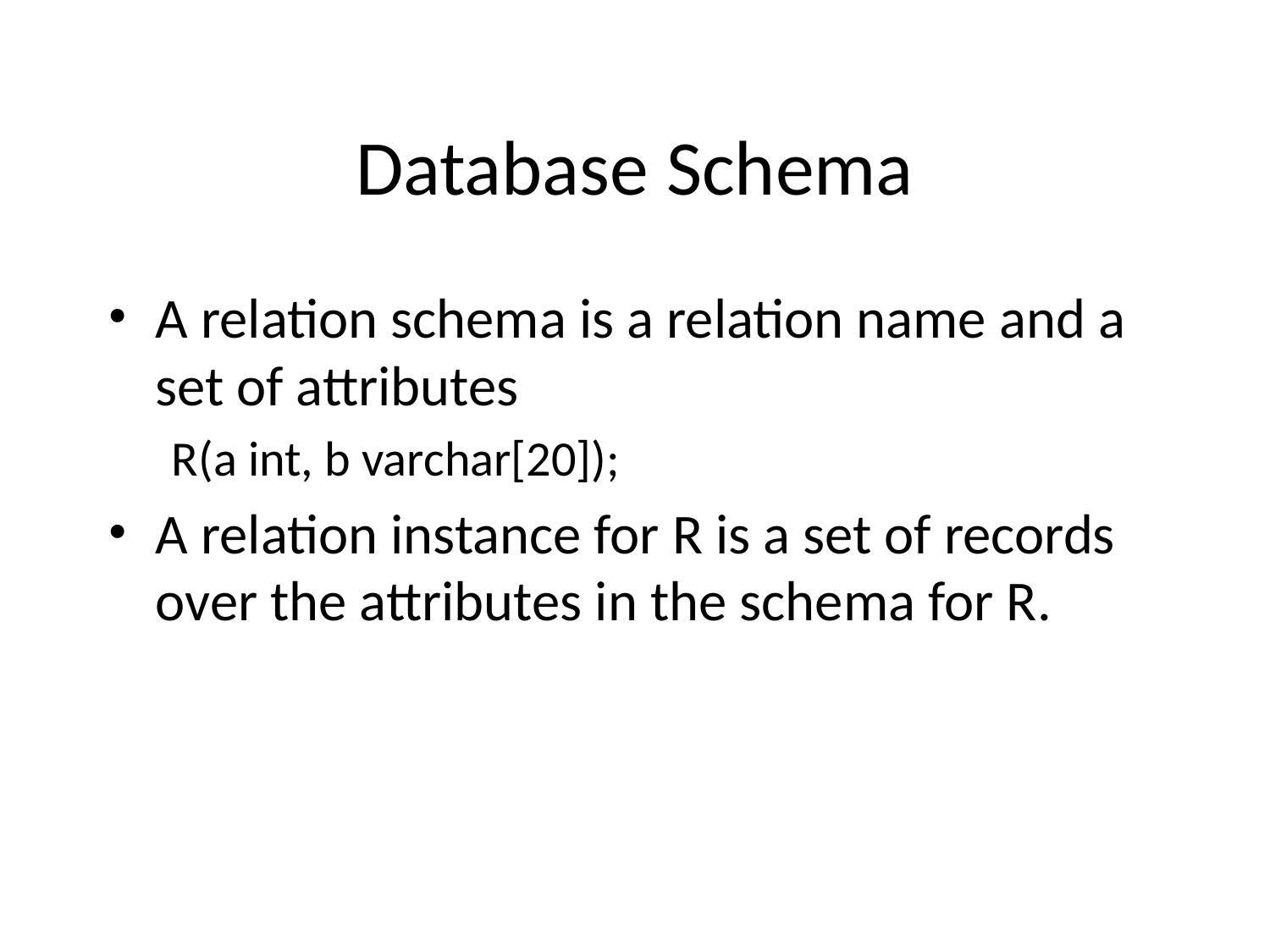

# Database Schema
A relation schema is a relation name and a set of attributes
R(a int, b varchar[20]);
A relation instance for R is a set of records over the attributes in the schema for R.